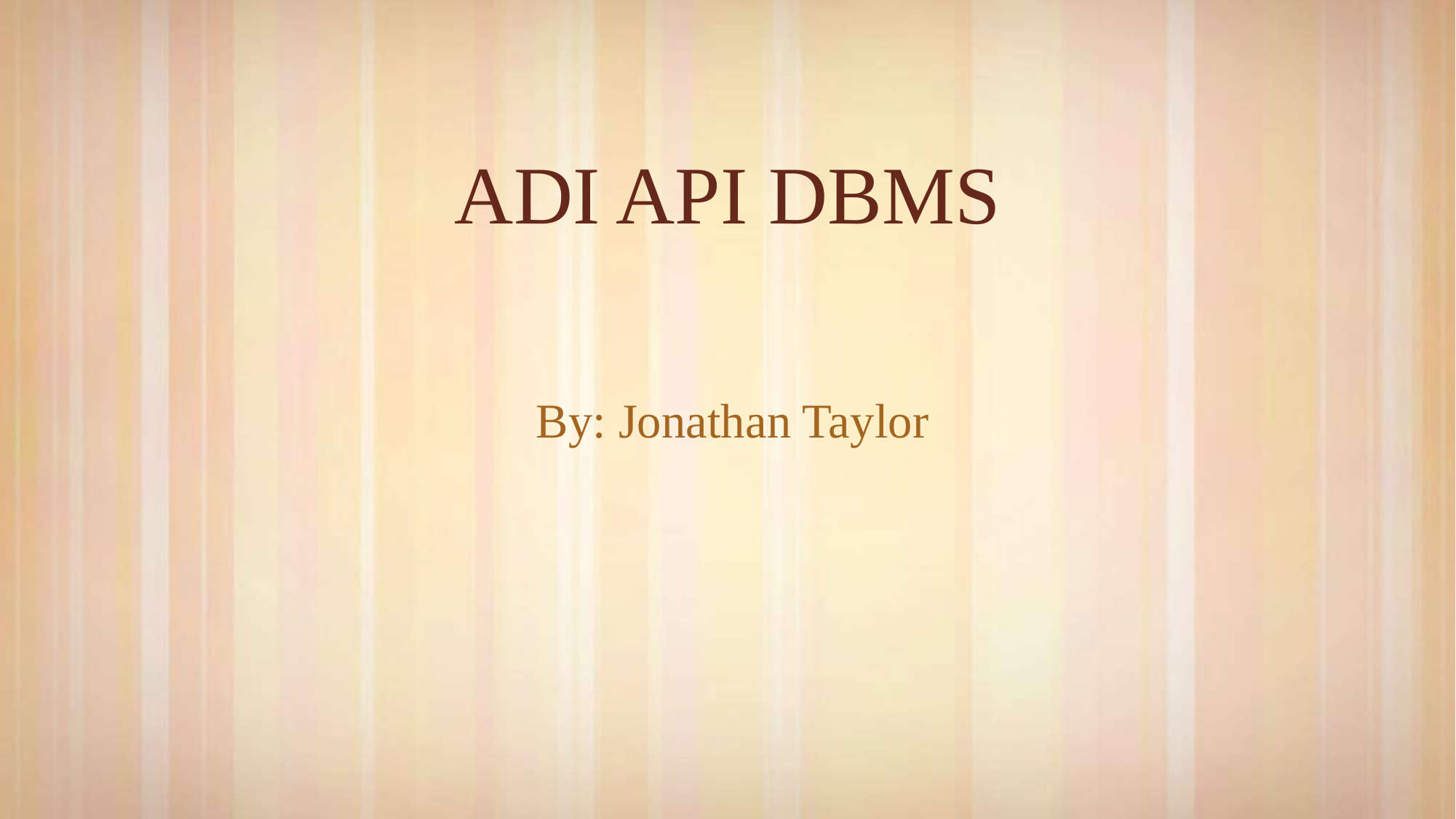

# ADI API DBMS
By: Jonathan Taylor